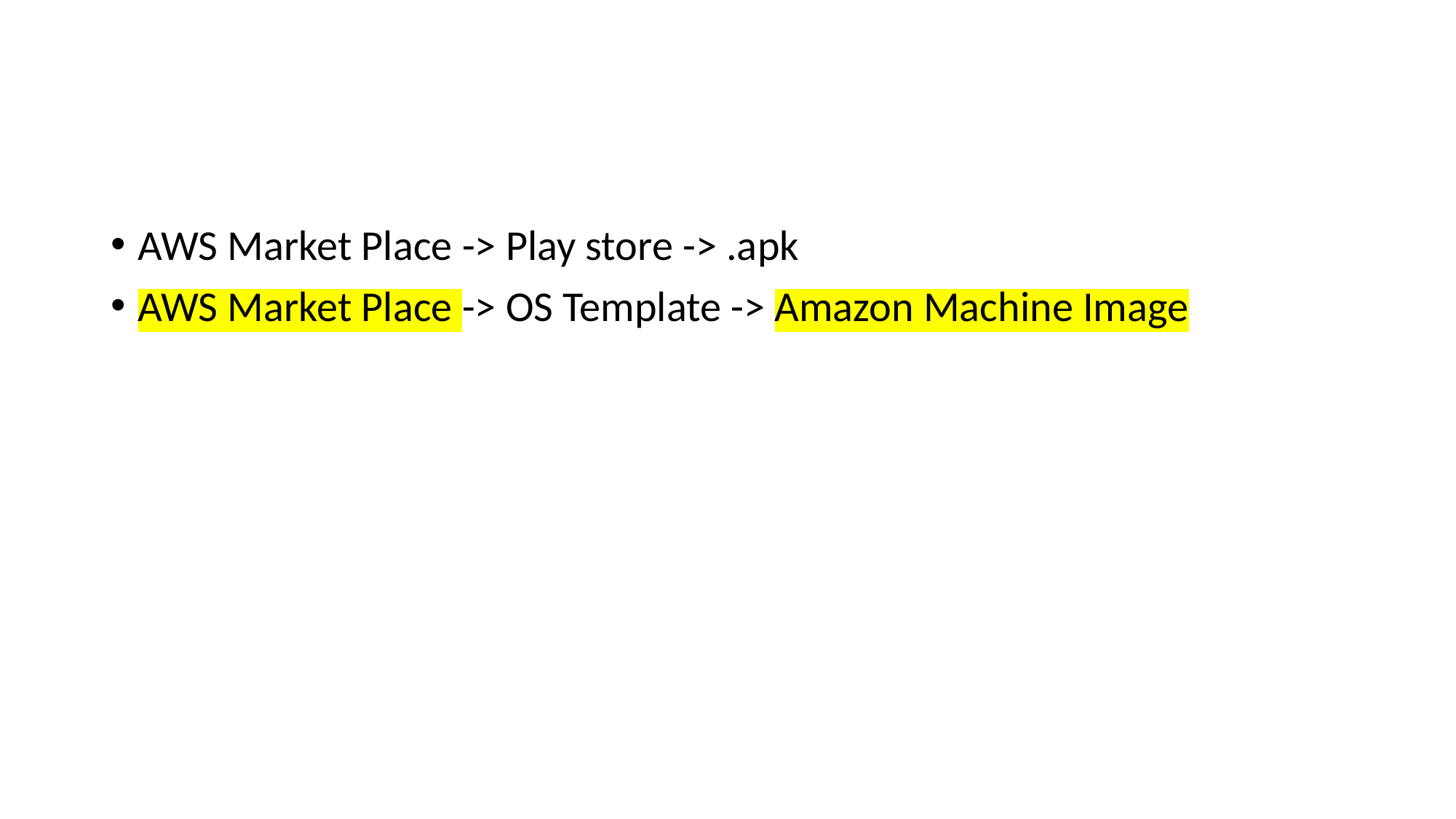

#
AWS Market Place -> Play store -> .apk
AWS Market Place -> OS Template -> Amazon Machine Image